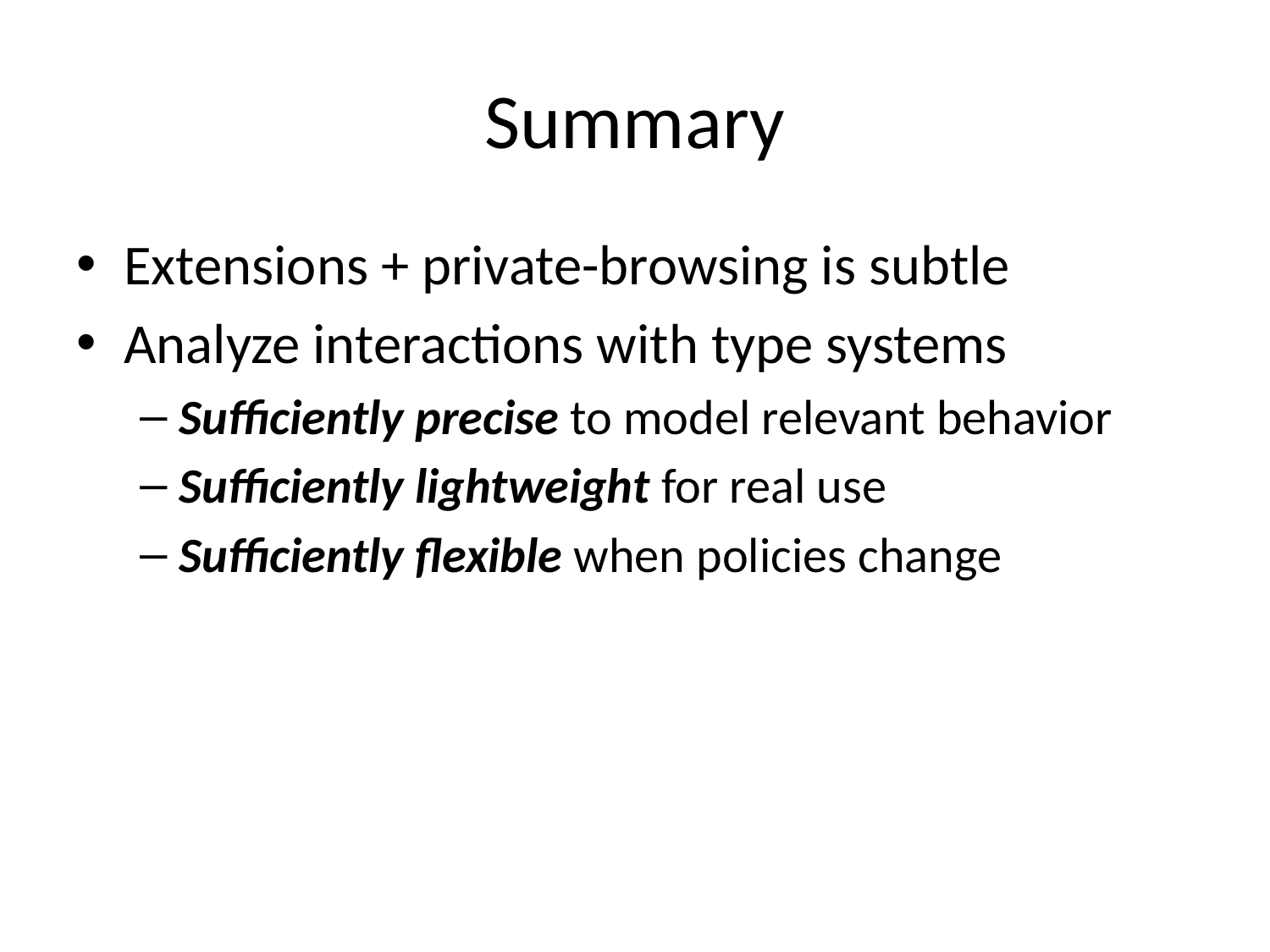

# Summary
Extensions + private-browsing is subtle
Analyze interactions with type systems
Sufficiently precise to model relevant behavior
Sufficiently lightweight for real use
Sufficiently flexible when policies change